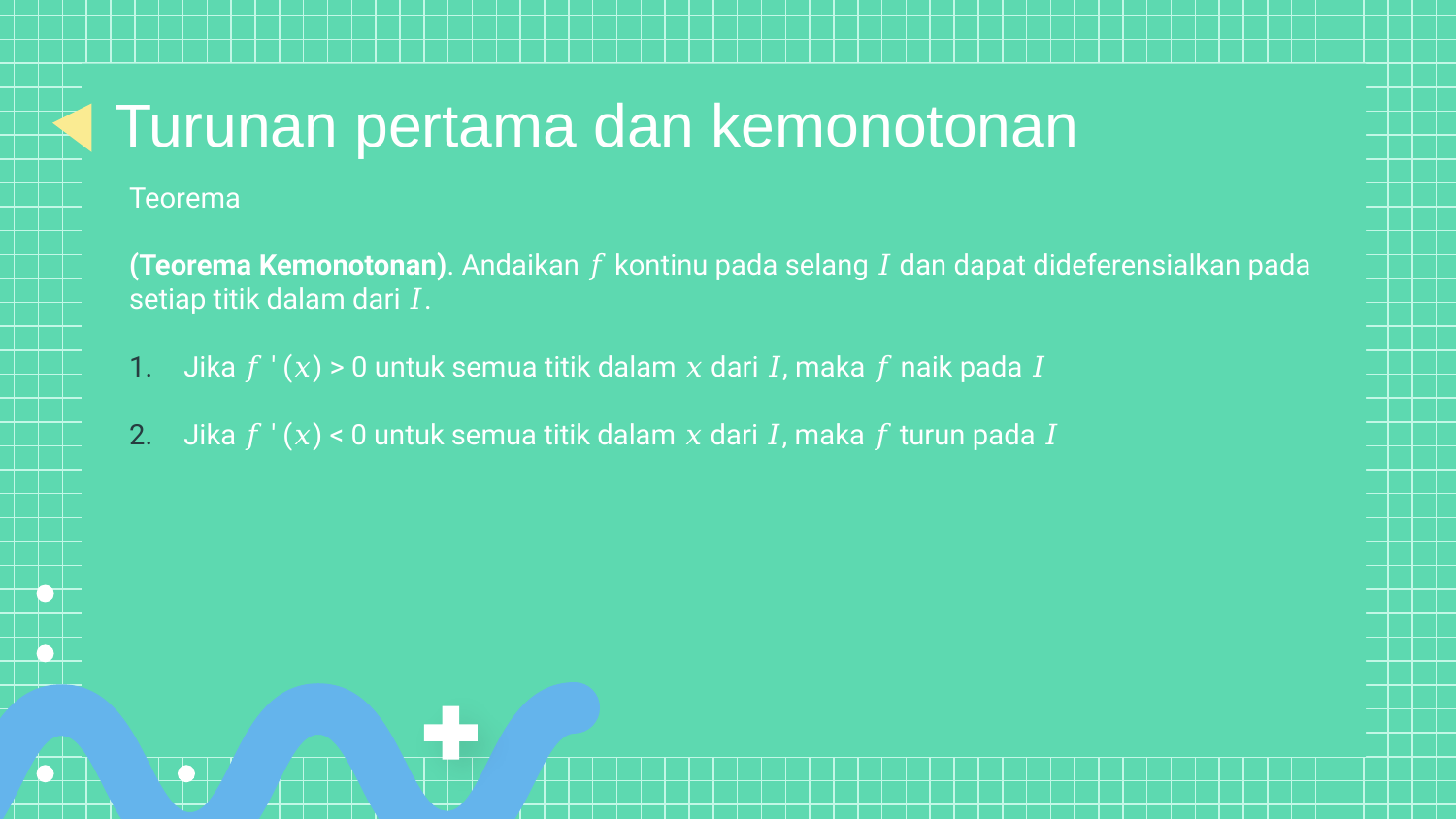

Turunan pertama dan kemonotonan
Teorema

(Teorema Kemonotonan). Andaikan 𝑓 kontinu pada selang 𝐼 dan dapat dideferensialkan pada setiap titik dalam dari 𝐼.

Jika 𝑓 ′ (𝑥) > 0 untuk semua titik dalam 𝑥 dari 𝐼, maka 𝑓 naik pada 𝐼

Jika 𝑓 ′ (𝑥) < 0 untuk semua titik dalam 𝑥 dari 𝐼, maka 𝑓 turun pada 𝐼